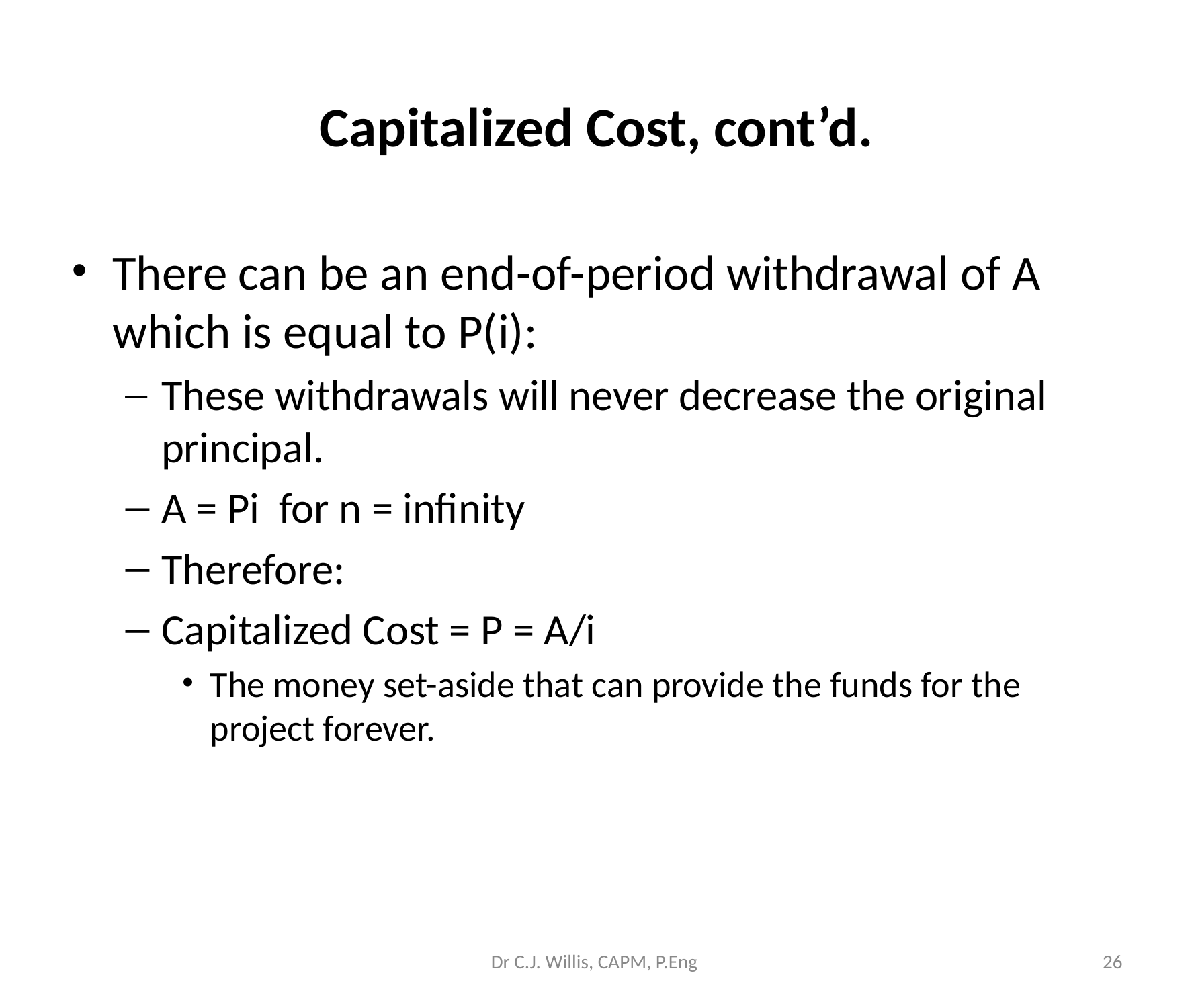

# Capitalized Cost, cont’d.
There can be an end-of-period withdrawal of A which is equal to P(i):
These withdrawals will never decrease the original principal.
A = Pi  for n = infinity
Therefore:
Capitalized Cost = P = A/i
The money set-aside that can provide the funds for the project forever.

Dr C.J. Willis, CAPM, P.Eng
26